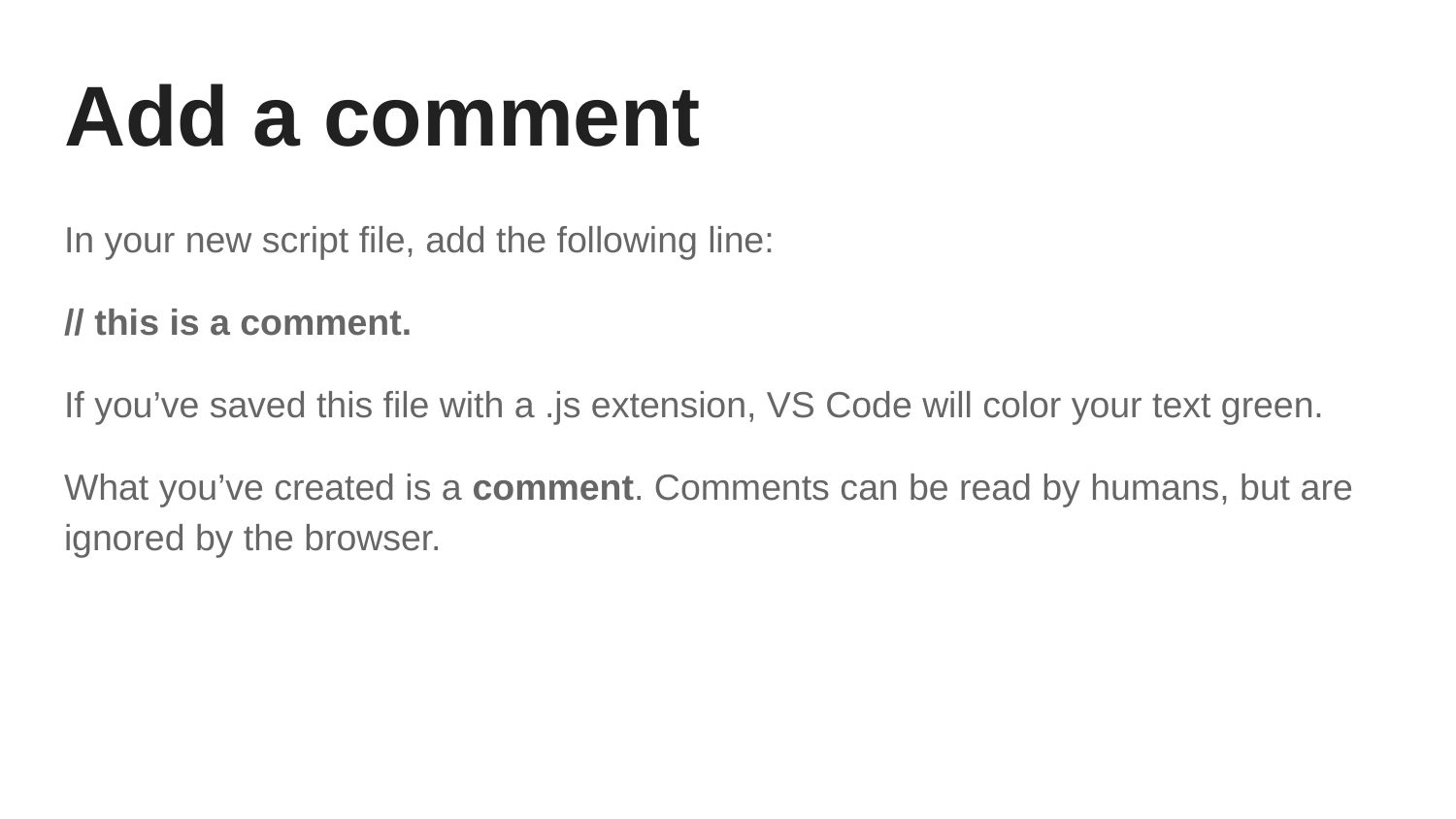

# Add a comment
In your new script file, add the following line:
// this is a comment.
If you’ve saved this file with a .js extension, VS Code will color your text green.
What you’ve created is a comment. Comments can be read by humans, but are ignored by the browser.